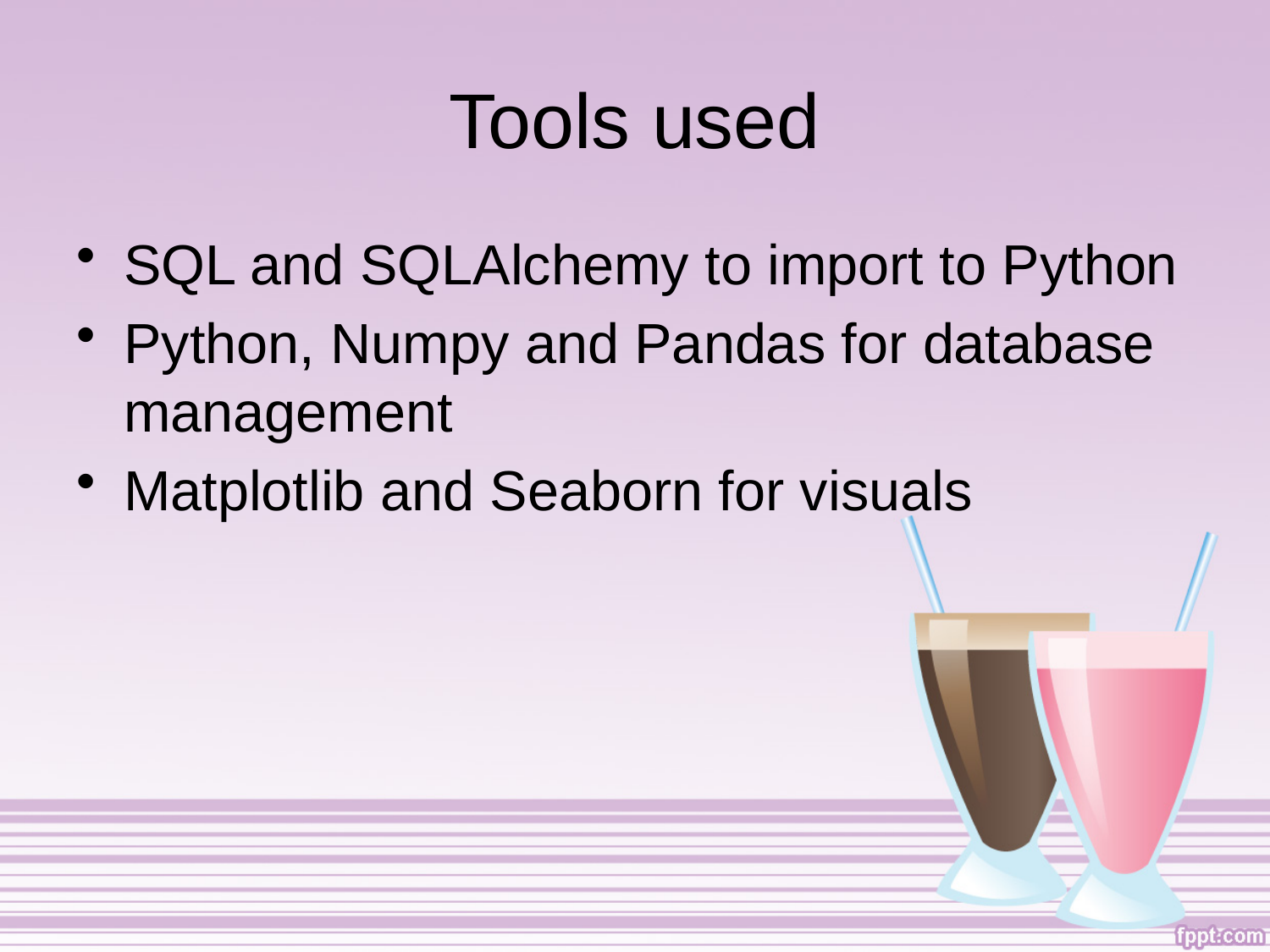

# Tools used
SQL and SQLAlchemy to import to Python
Python, Numpy and Pandas for database management
Matplotlib and Seaborn for visuals